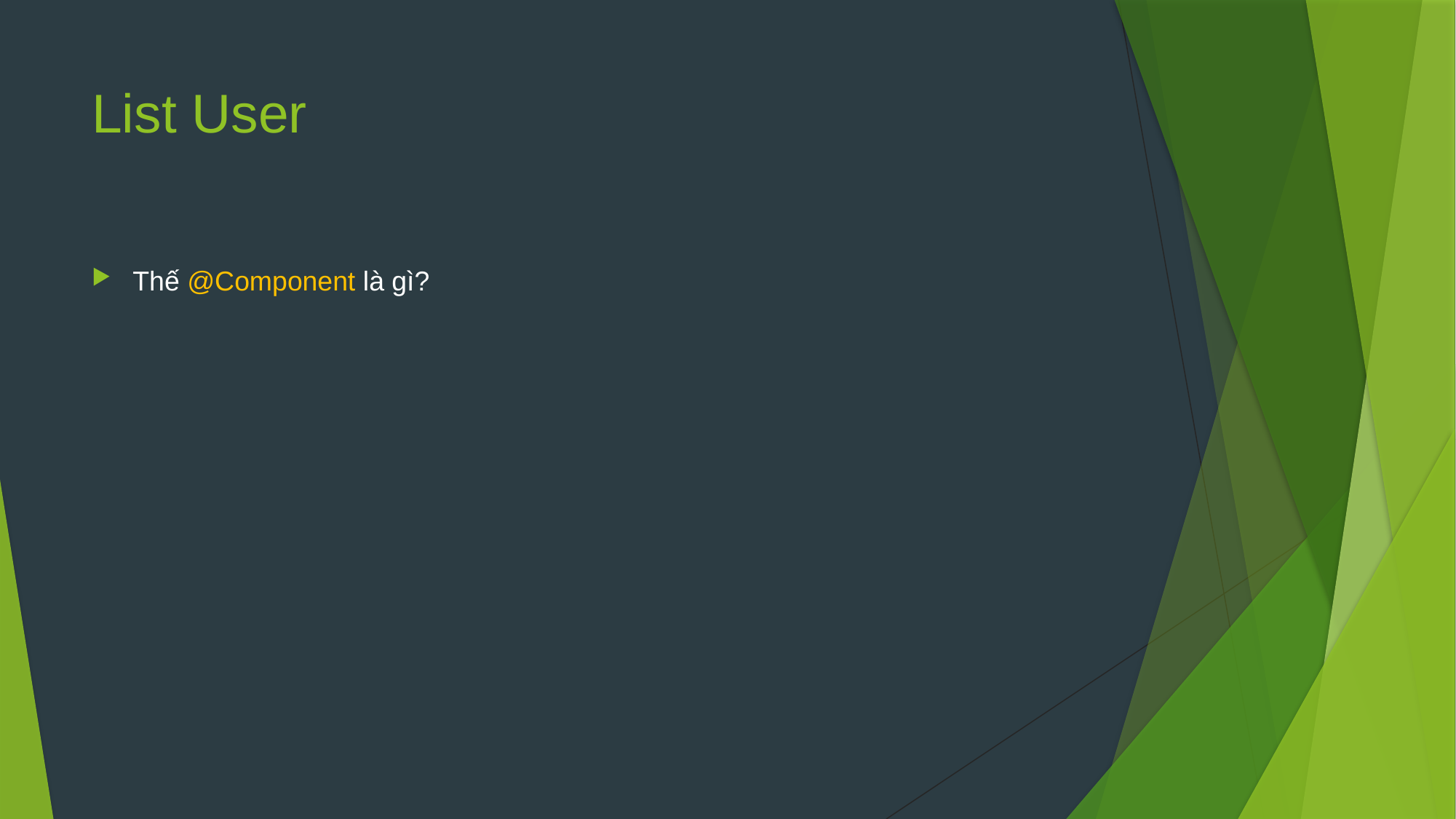

# List User
Thế @Component là gì?